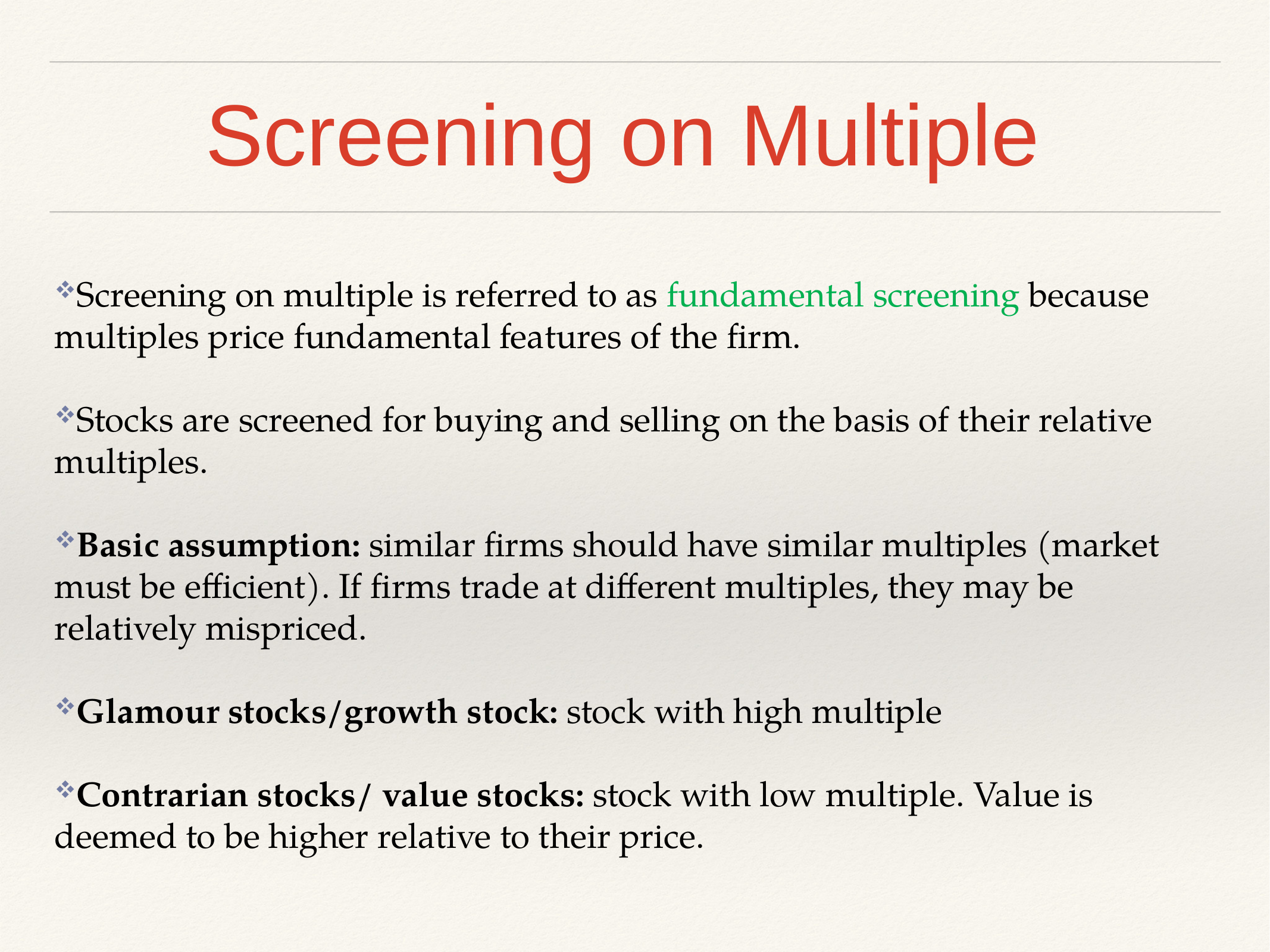

# Screening on Multiple
Screening on multiple is referred to as fundamental screening because multiples price fundamental features of the firm.

Stocks are screened for buying and selling on the basis of their relative multiples.

Basic assumption: similar firms should have similar multiples (market must be efficient). If firms trade at different multiples, they may be relatively mispriced.

Glamour stocks/growth stock: stock with high multiple

Contrarian stocks/ value stocks: stock with low multiple. Value is deemed to be higher relative to their price.